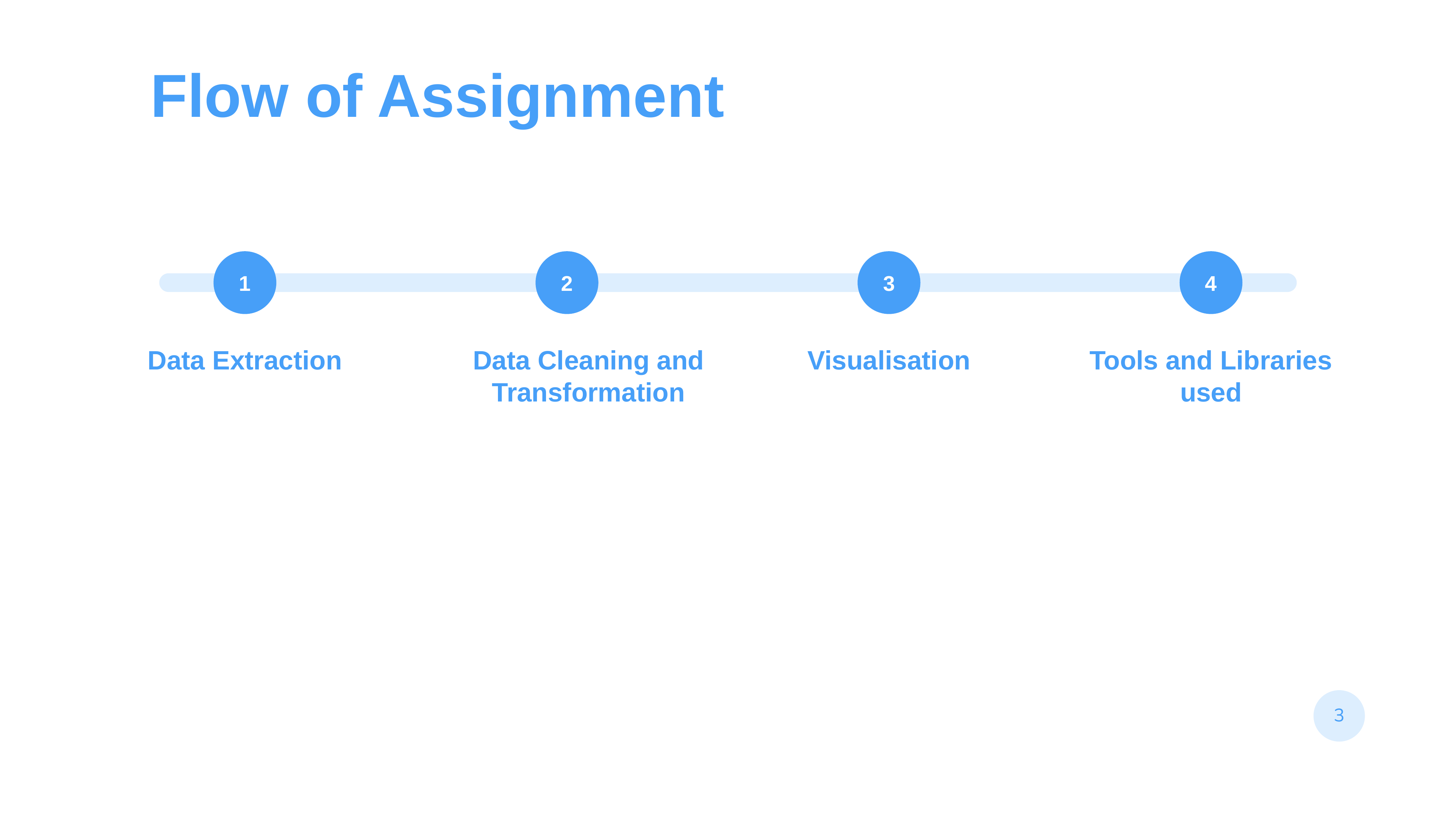

Flow of Assignment

1
2
3
4

Data Extraction
Data Cleaning and Transformation
Visualisation
Tools and Libraries used
3